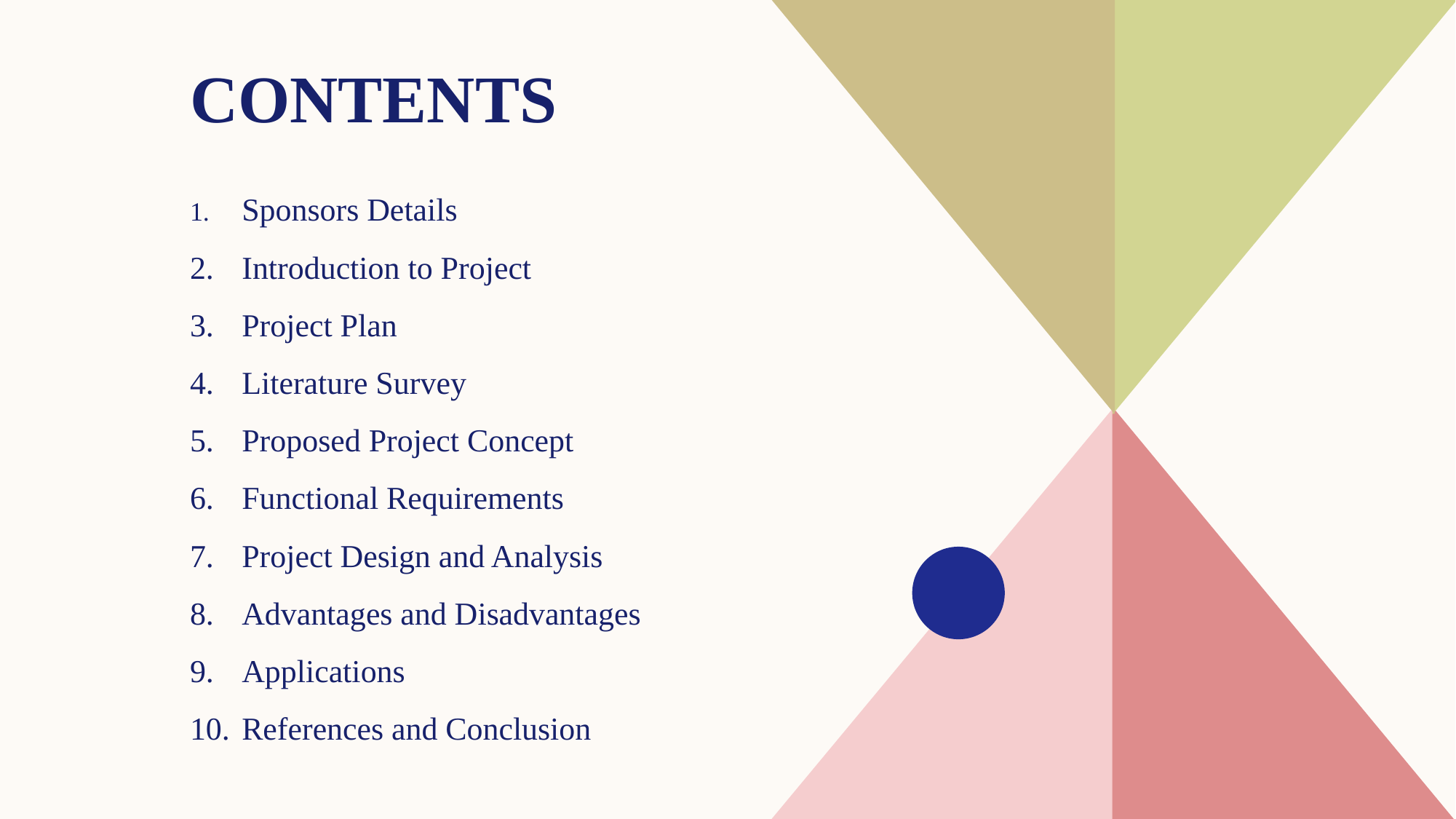

# CONTENTS
Sponsors Details
Introduction to Project
Project Plan
Literature Survey
Proposed Project Concept
Functional Requirements
Project Design and Analysis
Advantages and Disadvantages
Applications
References and Conclusion